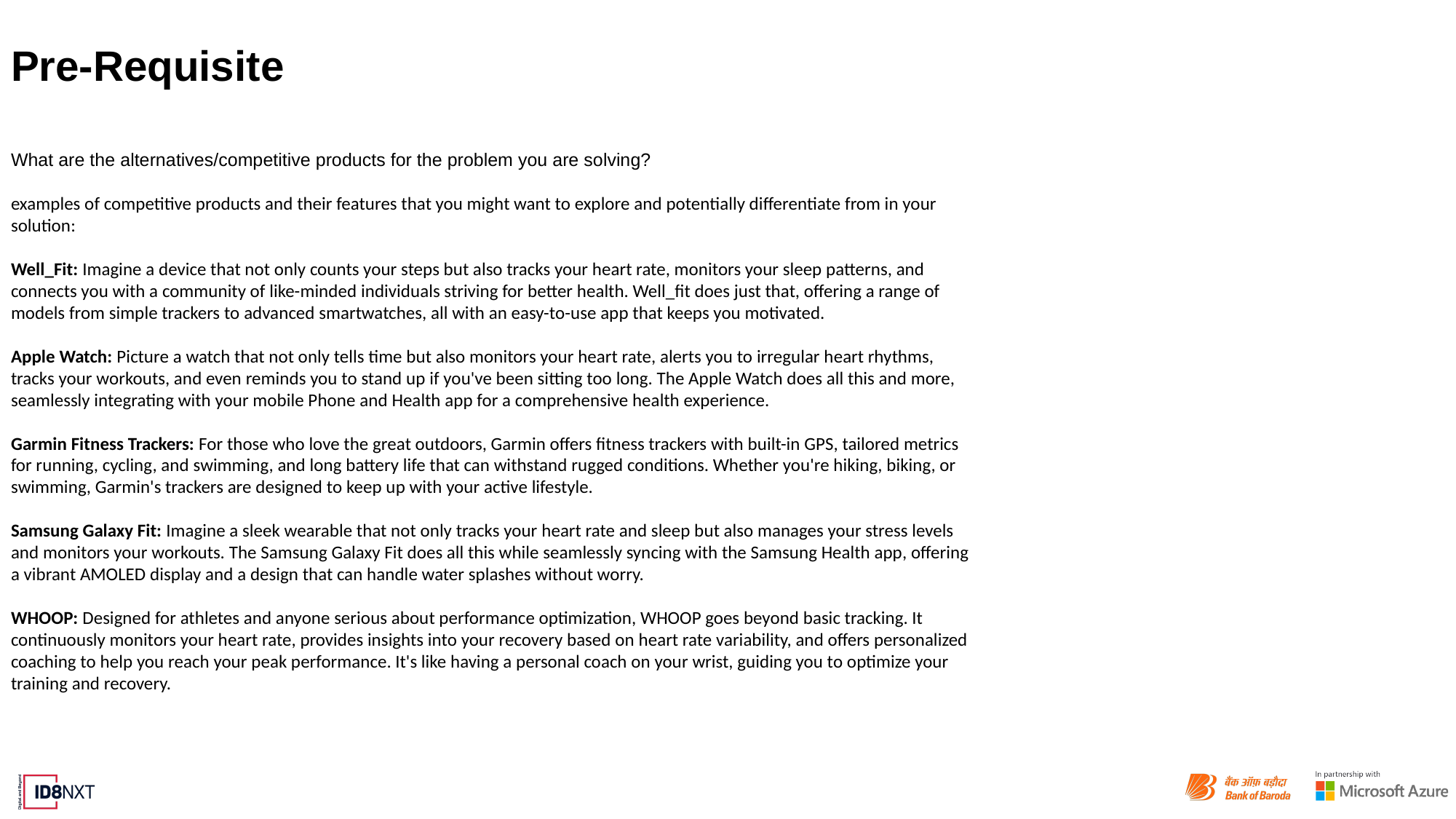

# Pre-Requisite
What are the alternatives/competitive products for the problem you are solving?

examples of competitive products and their features that you might want to explore and potentially differentiate from in your solution:

Well_Fit: Imagine a device that not only counts your steps but also tracks your heart rate, monitors your sleep patterns, and connects you with a community of like-minded individuals striving for better health. Well_fit does just that, offering a range of models from simple trackers to advanced smartwatches, all with an easy-to-use app that keeps you motivated.

Apple Watch: Picture a watch that not only tells time but also monitors your heart rate, alerts you to irregular heart rhythms, tracks your workouts, and even reminds you to stand up if you've been sitting too long. The Apple Watch does all this and more, seamlessly integrating with your mobile Phone and Health app for a comprehensive health experience.

Garmin Fitness Trackers: For those who love the great outdoors, Garmin offers fitness trackers with built-in GPS, tailored metrics for running, cycling, and swimming, and long battery life that can withstand rugged conditions. Whether you're hiking, biking, or swimming, Garmin's trackers are designed to keep up with your active lifestyle.

Samsung Galaxy Fit: Imagine a sleek wearable that not only tracks your heart rate and sleep but also manages your stress levels and monitors your workouts. The Samsung Galaxy Fit does all this while seamlessly syncing with the Samsung Health app, offering a vibrant AMOLED display and a design that can handle water splashes without worry.

WHOOP: Designed for athletes and anyone serious about performance optimization, WHOOP goes beyond basic tracking. It continuously monitors your heart rate, provides insights into your recovery based on heart rate variability, and offers personalized coaching to help you reach your peak performance. It's like having a personal coach on your wrist, guiding you to optimize your training and recovery.